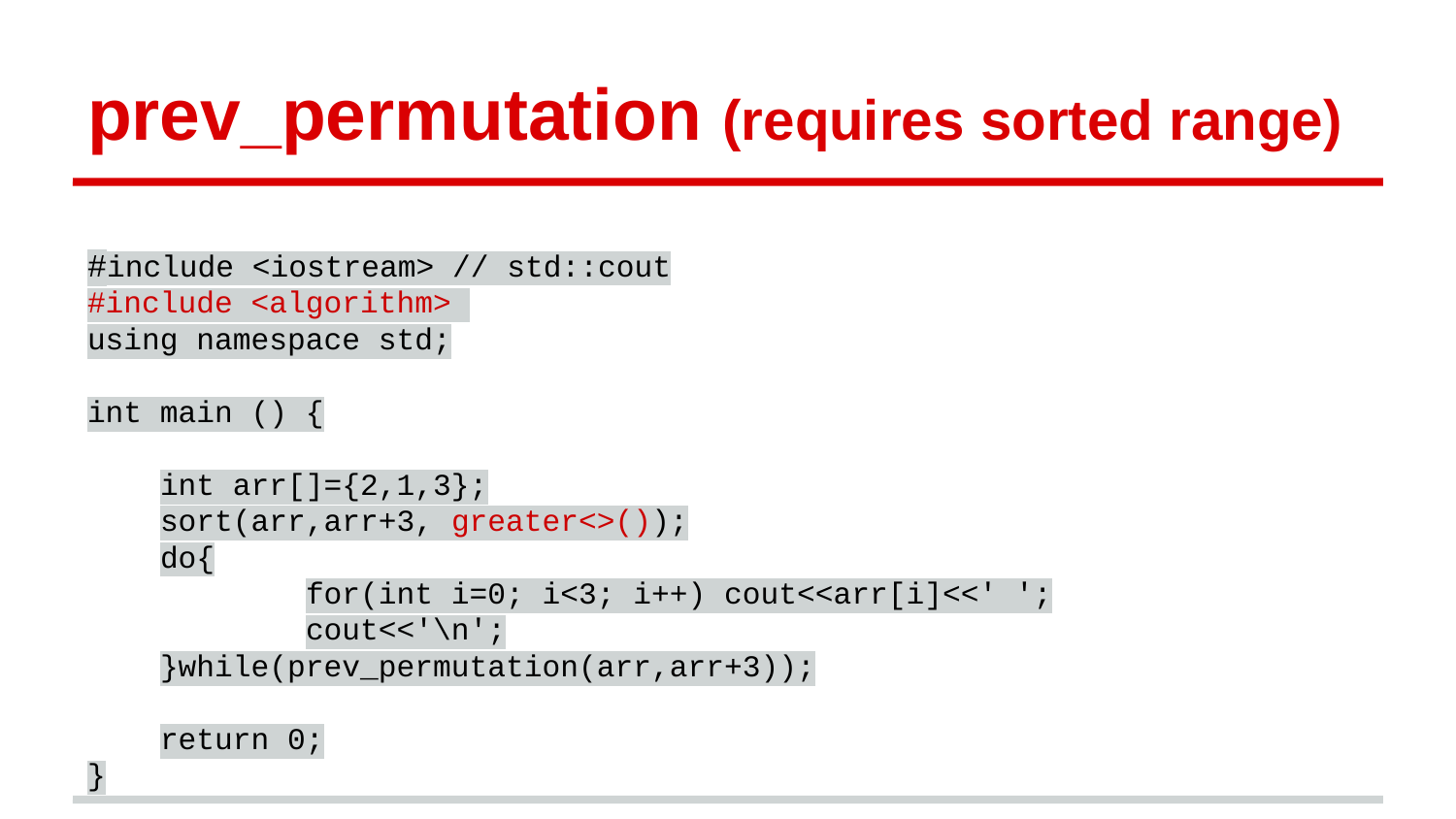

prev_permutation (requires sorted range)

#include <iostream> // std::cout
#include <algorithm>
using namespace std;

int main () {

int arr[]={2,1,3};
sort(arr,arr+3, greater<>());
do{
	for(int i=0; i<3; i++) cout<<arr[i]<<' ';
	cout<<'\n';
}while(prev_permutation(arr,arr+3));

return 0;
}